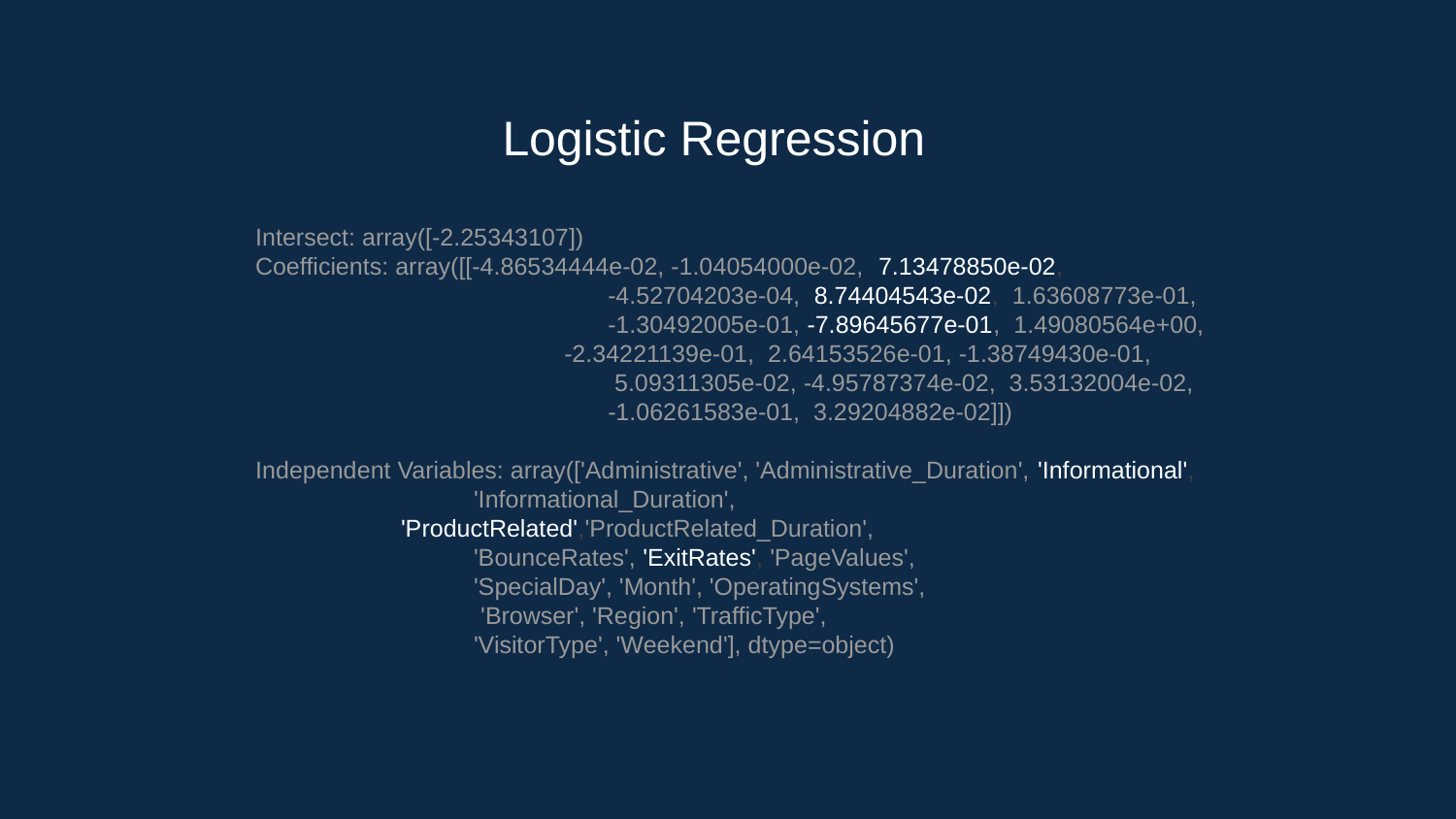

Logistic Regression
Intersect: array([-2.25343107])
Coefficients: array([[-4.86534444e-02, -1.04054000e-02,  7.13478850e-02,
         		         -4.52704203e-04,  8.74404543e-02,  1.63608773e-01,
        		         -1.30492005e-01, -7.89645677e-01,  1.49080564e+00,
       	                        -2.34221139e-01,  2.64153526e-01, -1.38749430e-01,
        		          5.09311305e-02, -4.95787374e-02,  3.53132004e-02,
        		         -1.06261583e-01,  3.29204882e-02]])

Independent Variables: array(['Administrative', 'Administrative_Duration', 'Informational',
'Informational_Duration', 'ProductRelated','ProductRelated_Duration',
'BounceRates', 'ExitRates', 'PageValues',
'SpecialDay', 'Month', 'OperatingSystems',
 'Browser', 'Region', 'TrafficType',
'VisitorType', 'Weekend'], dtype=object)